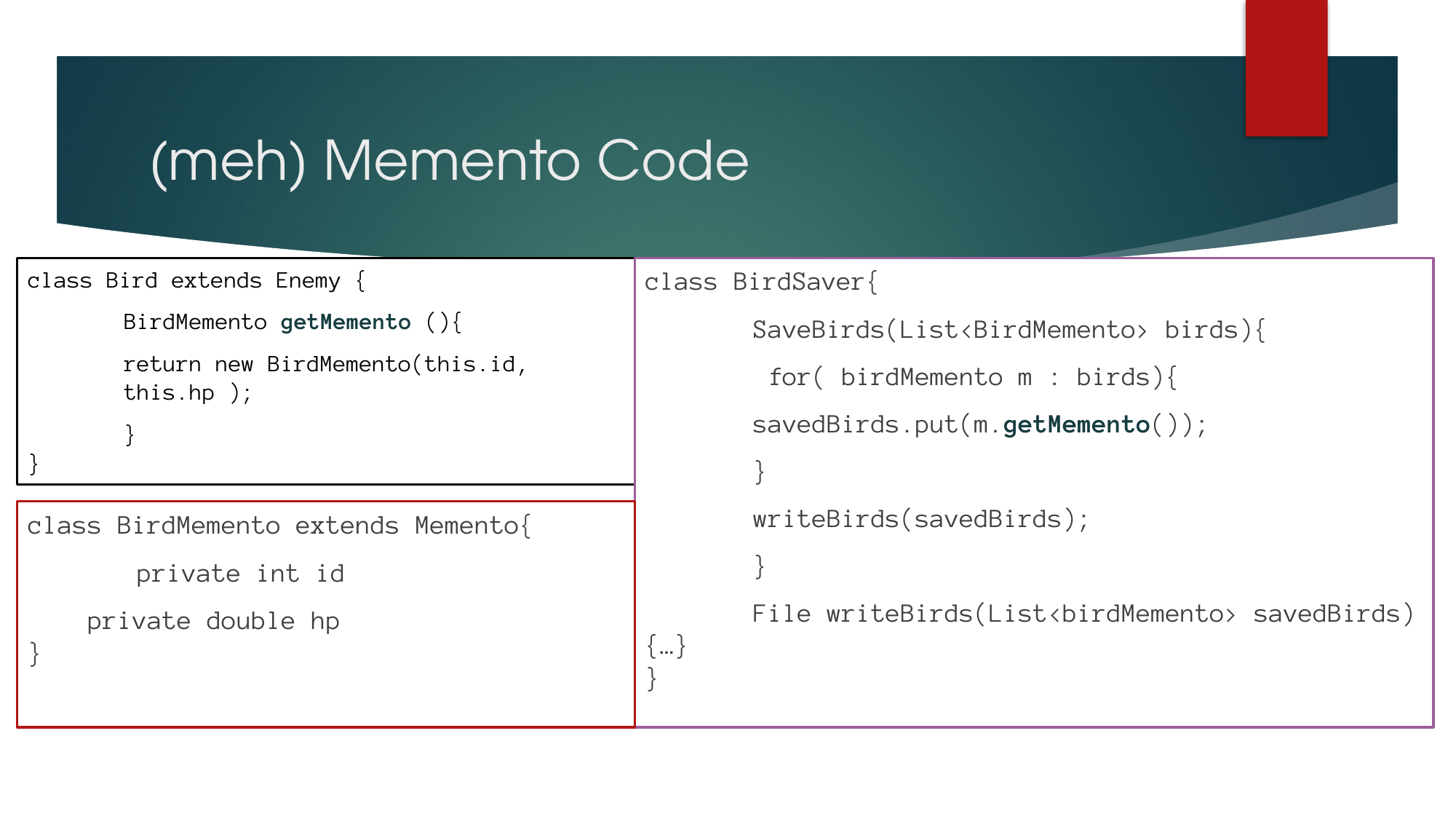

# (meh) Memento Code
class Bird extends Enemy {
	BirdMemento getMemento (){
		return new BirdMemento(this.id,
								this.hp );
	}
}
class BirdSaver{
	SaveBirds(List<BirdMemento> birds){
		 for( birdMemento m : birds){
			savedBirds.put(m.getMemento());
		}
		writeBirds(savedBirds);
	}
	File writeBirds(List<birdMemento> savedBirds){…}
}
class BirdMemento extends Memento{
	private int id
    private double hp
}